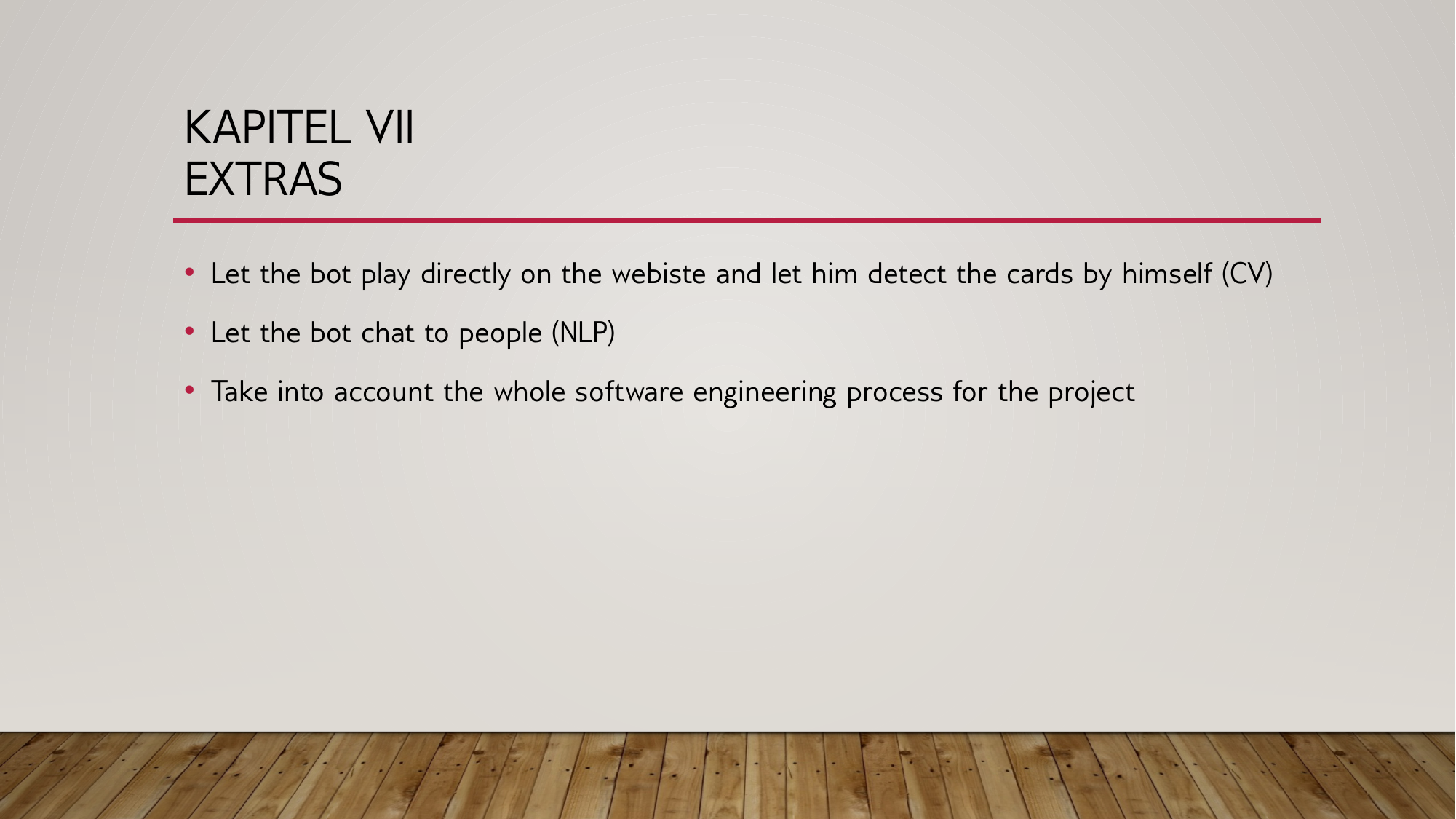

# Kapitel vii extras
Let the bot play directly on the webiste and let him detect the cards by himself (CV)
Let the bot chat to people (NLP)
Take into account the whole software engineering process for the project